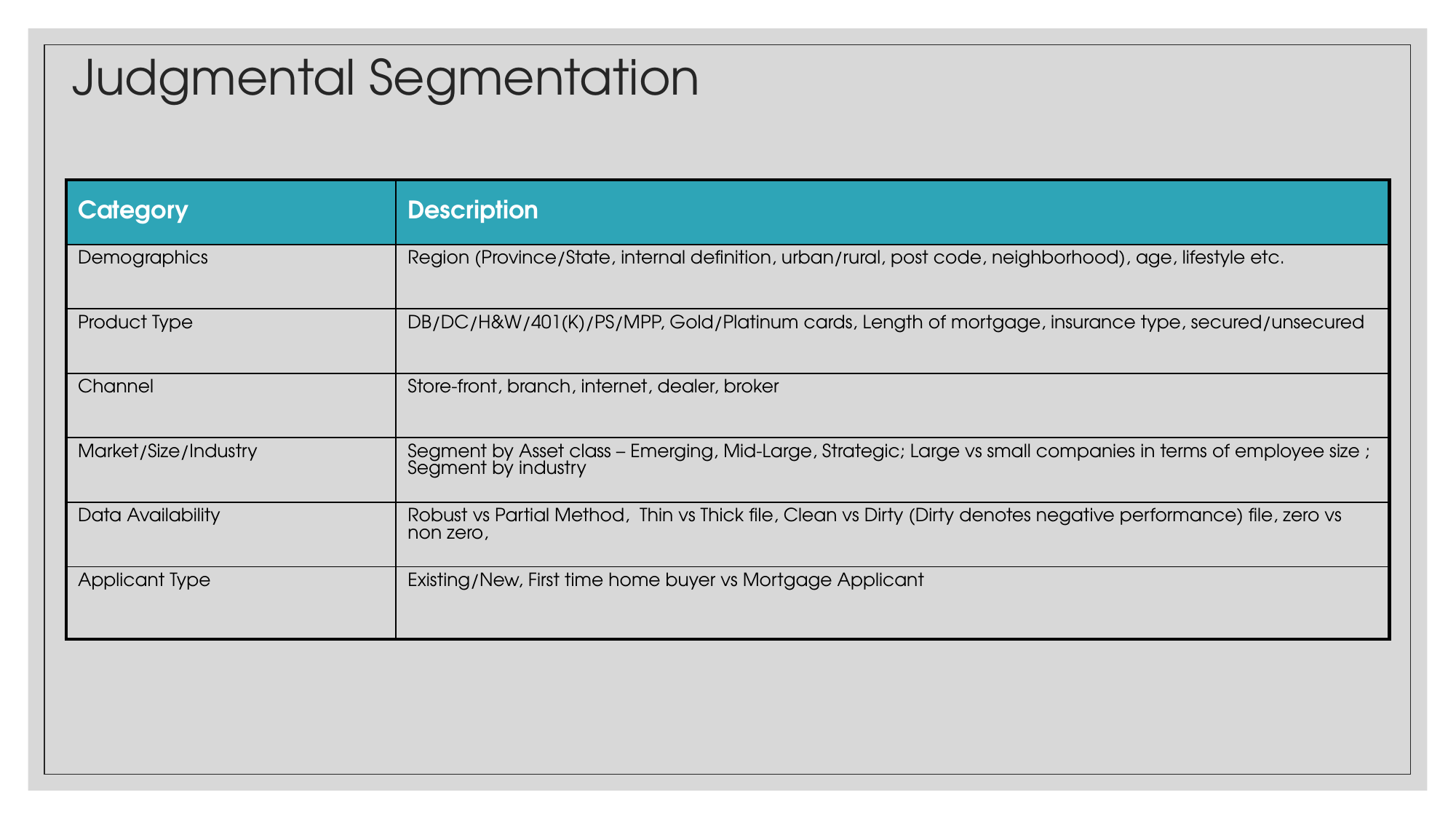

# Judgmental Segmentation
| Category | Description |
| --- | --- |
| Demographics | Region (Province/State, internal definition, urban/rural, post code, neighborhood), age, lifestyle etc. |
| Product Type | DB/DC/H&W/401(K)/PS/MPP, Gold/Platinum cards, Length of mortgage, insurance type, secured/unsecured |
| Channel | Store-front, branch, internet, dealer, broker |
| Market/Size/Industry | Segment by Asset class – Emerging, Mid-Large, Strategic; Large vs small companies in terms of employee size ; Segment by industry |
| Data Availability | Robust vs Partial Method, Thin vs Thick file, Clean vs Dirty (Dirty denotes negative performance) file, zero vs non zero, |
| Applicant Type | Existing/New, First time home buyer vs Mortgage Applicant |